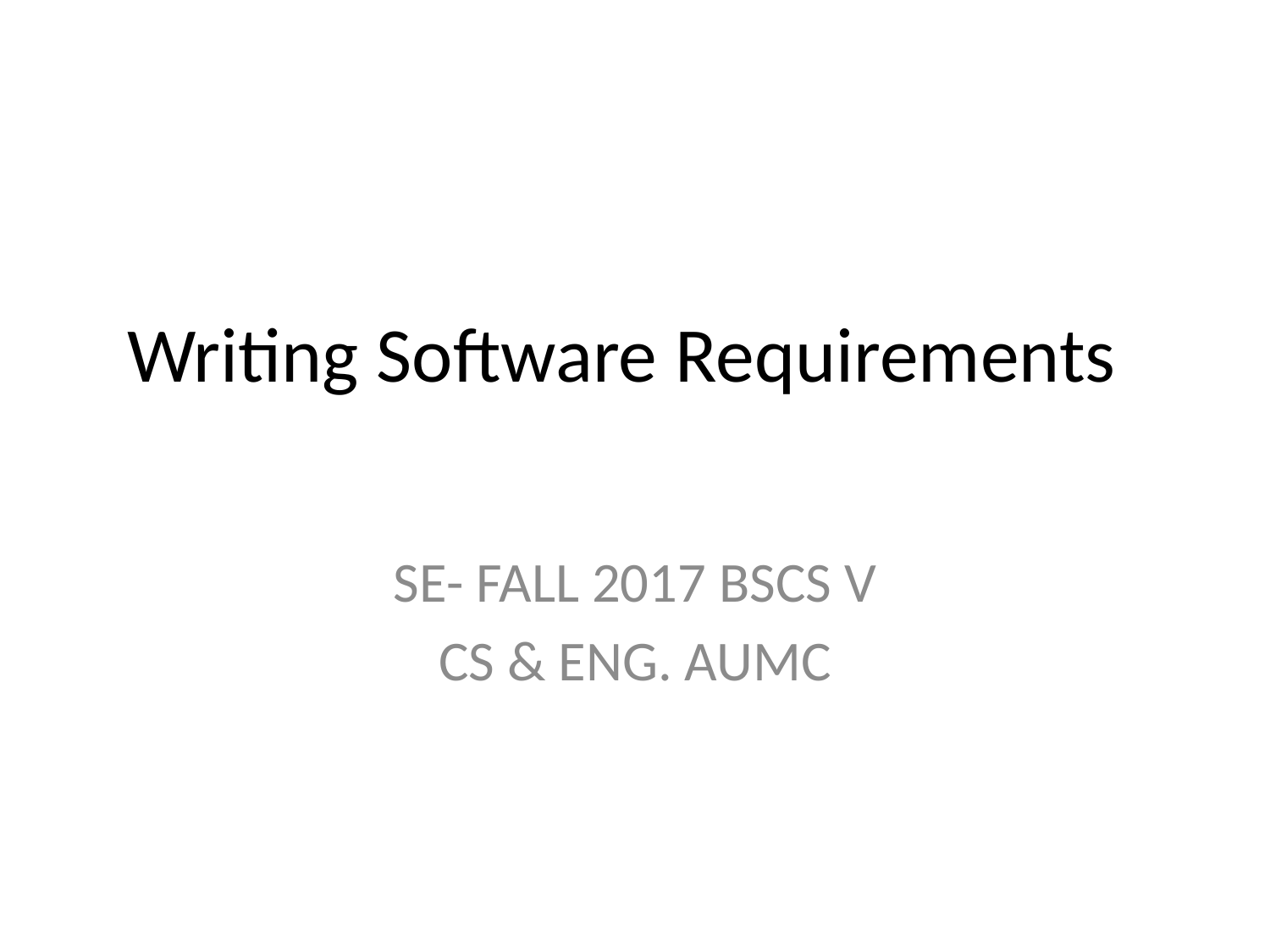

# Writing Software Requirements
SE- FALL 2017 BSCS V
CS & ENG. AUMC